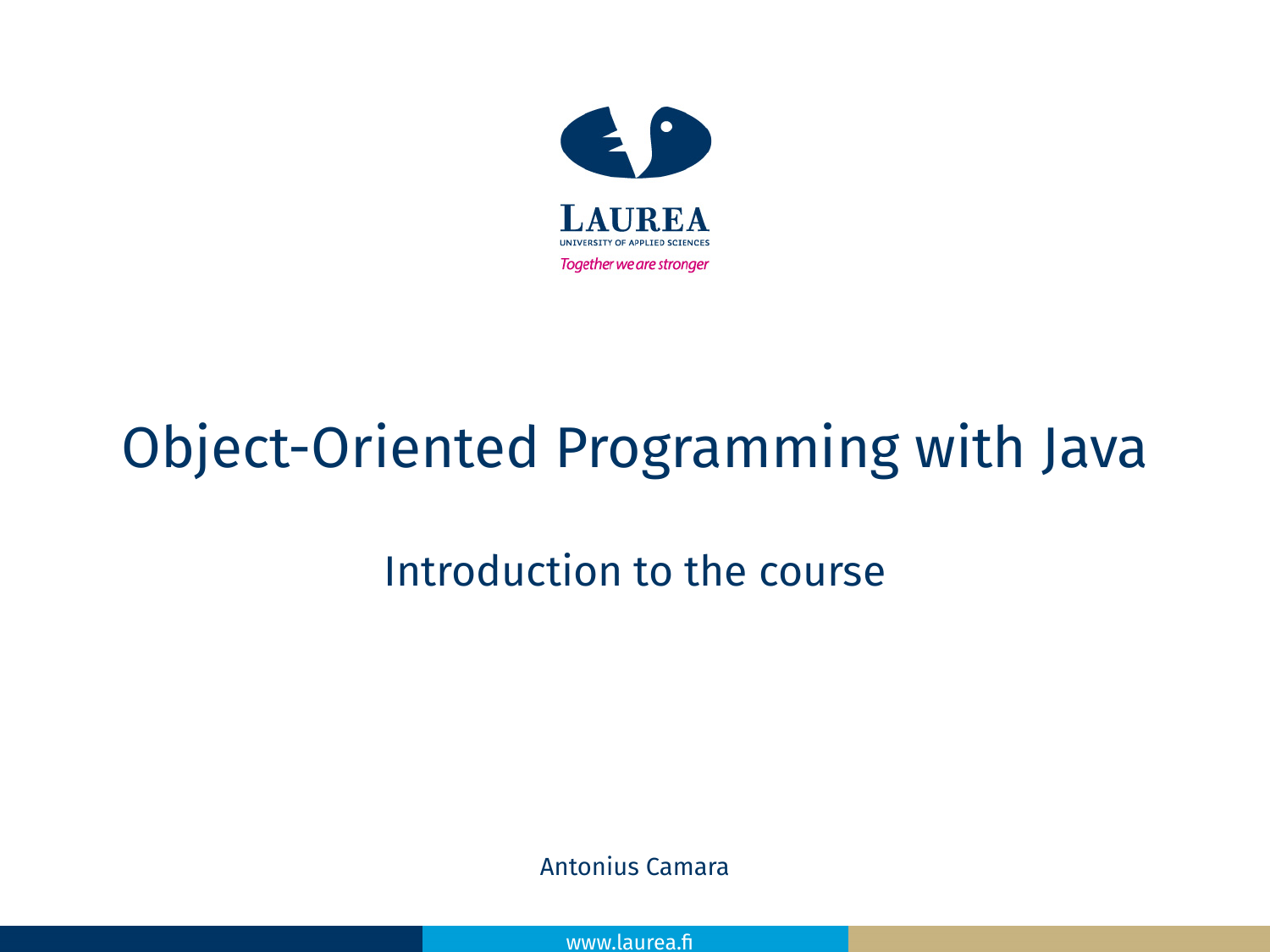

Object-Oriented Programming with Java
Introduction to the course
Antonius Camara